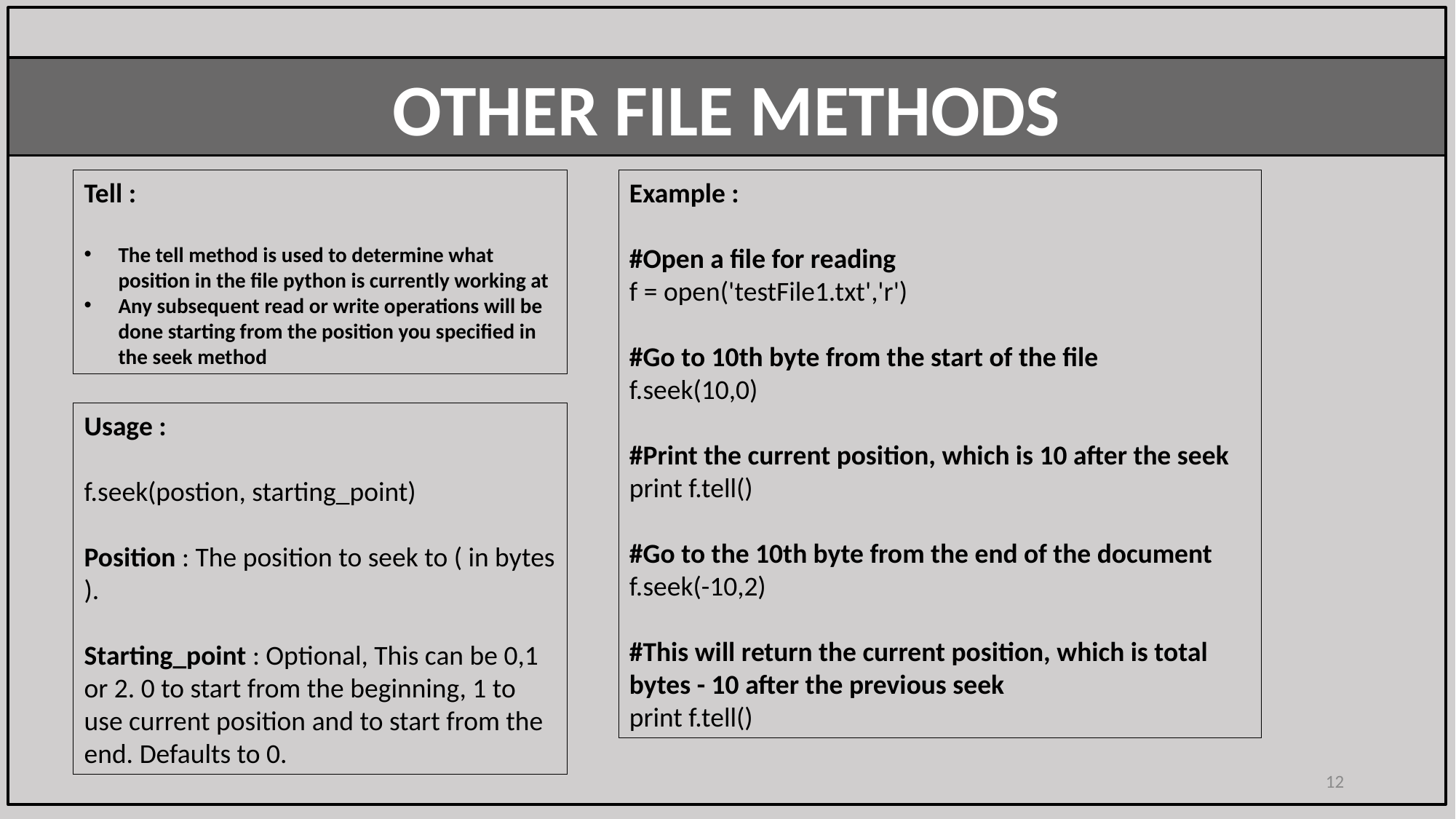

OTHER FILE METHODS
Tell :

The tell method is used to determine what position in the file python is currently working at
Any subsequent read or write operations will be done starting from the position you specified in the seek method
Example :

#Open a file for reading
f = open('testFile1.txt','r')
#Go to 10th byte from the start of the file
f.seek(10,0)
#Print the current position, which is 10 after the seek
print f.tell()
#Go to the 10th byte from the end of the document
f.seek(-10,2)
#This will return the current position, which is total bytes - 10 after the previous seek
print f.tell()
Usage :

f.seek(postion, starting_point)

Position : The position to seek to ( in bytes ).

Starting_point : Optional, This can be 0,1 or 2. 0 to start from the beginning, 1 to use current position and to start from the end. Defaults to 0.
12